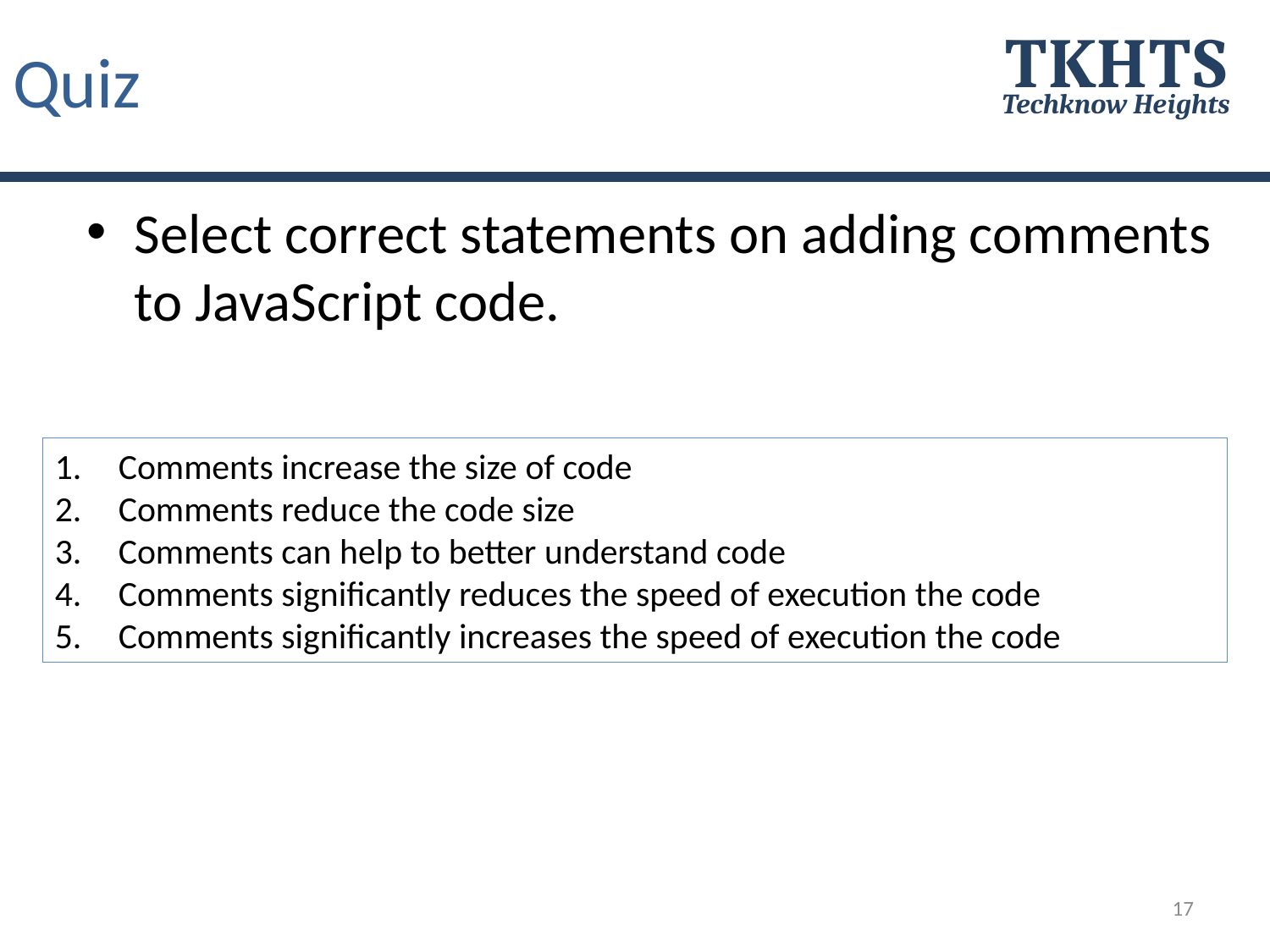

# Quiz
TKHTS
Techknow Heights

Select correct statements on adding comments to JavaScript code.
Comments increase the size of code
Comments reduce the code size
Comments can help to better understand code
Comments significantly reduces the speed of execution the code
Comments significantly increases the speed of execution the code
17